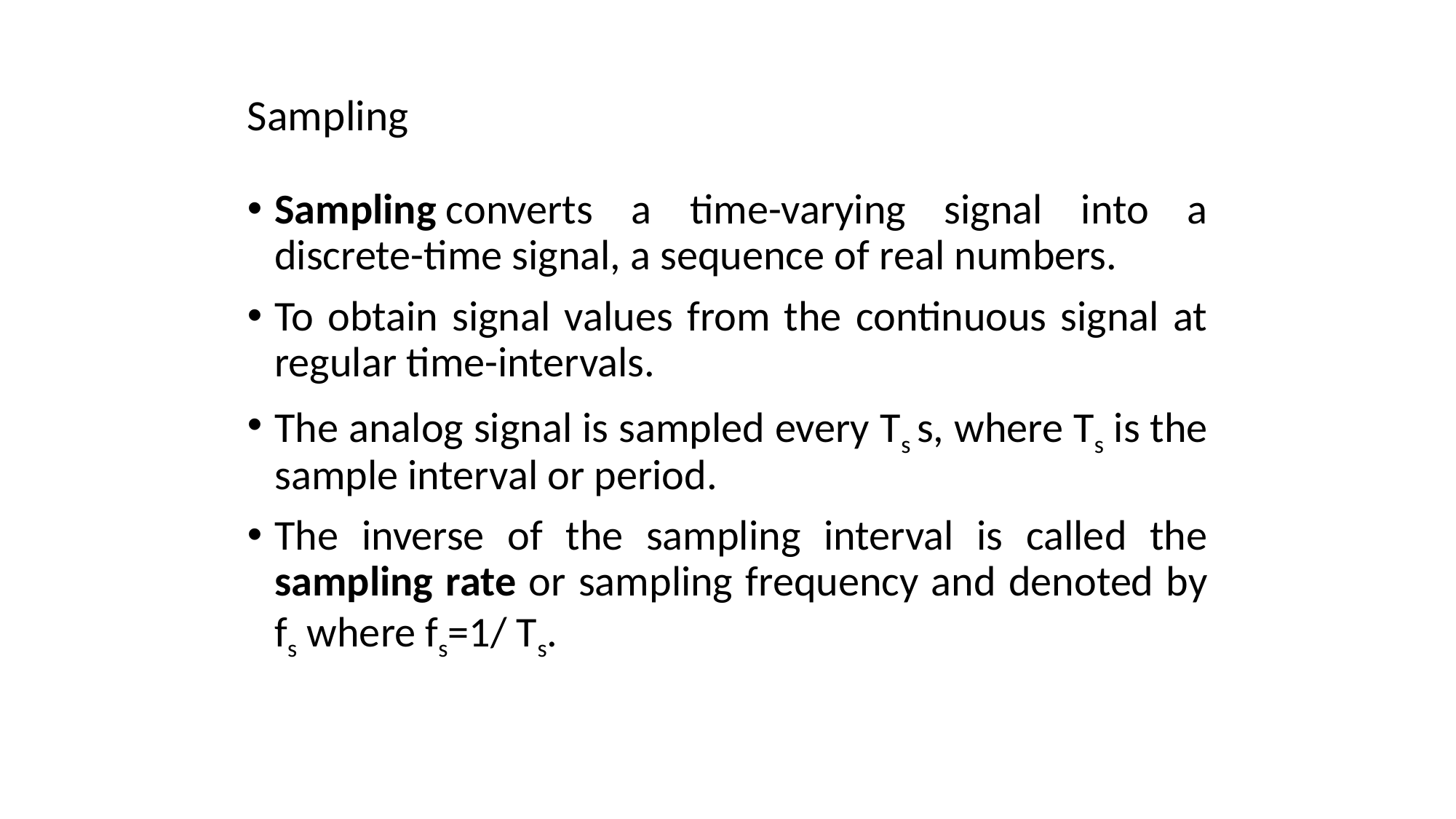

# Sampling
Sampling converts a time-varying signal into a discrete-time signal, a sequence of real numbers.
To obtain signal values from the continuous signal at regular time-intervals.
The analog signal is sampled every Ts s, where Ts is the sample interval or period.
The inverse of the sampling interval is called the sampling rate or sampling frequency and denoted by fs where fs=1/ Ts.